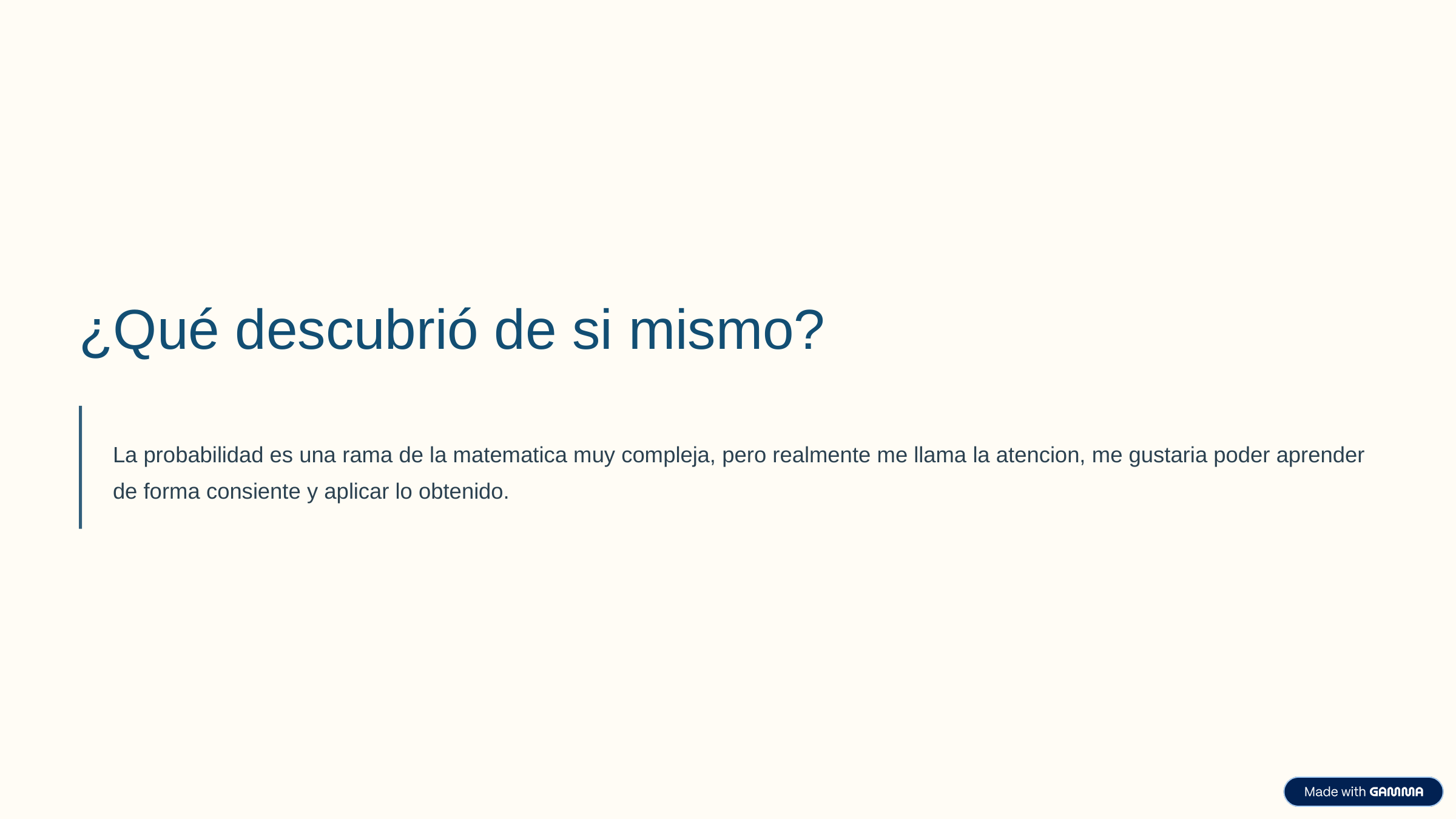

¿Qué descubrió de si mismo?

La probabilidad es una rama de la matematica muy compleja, pero realmente me llama la atencion, me gustaria poder aprender de forma consiente y aplicar lo obtenido.